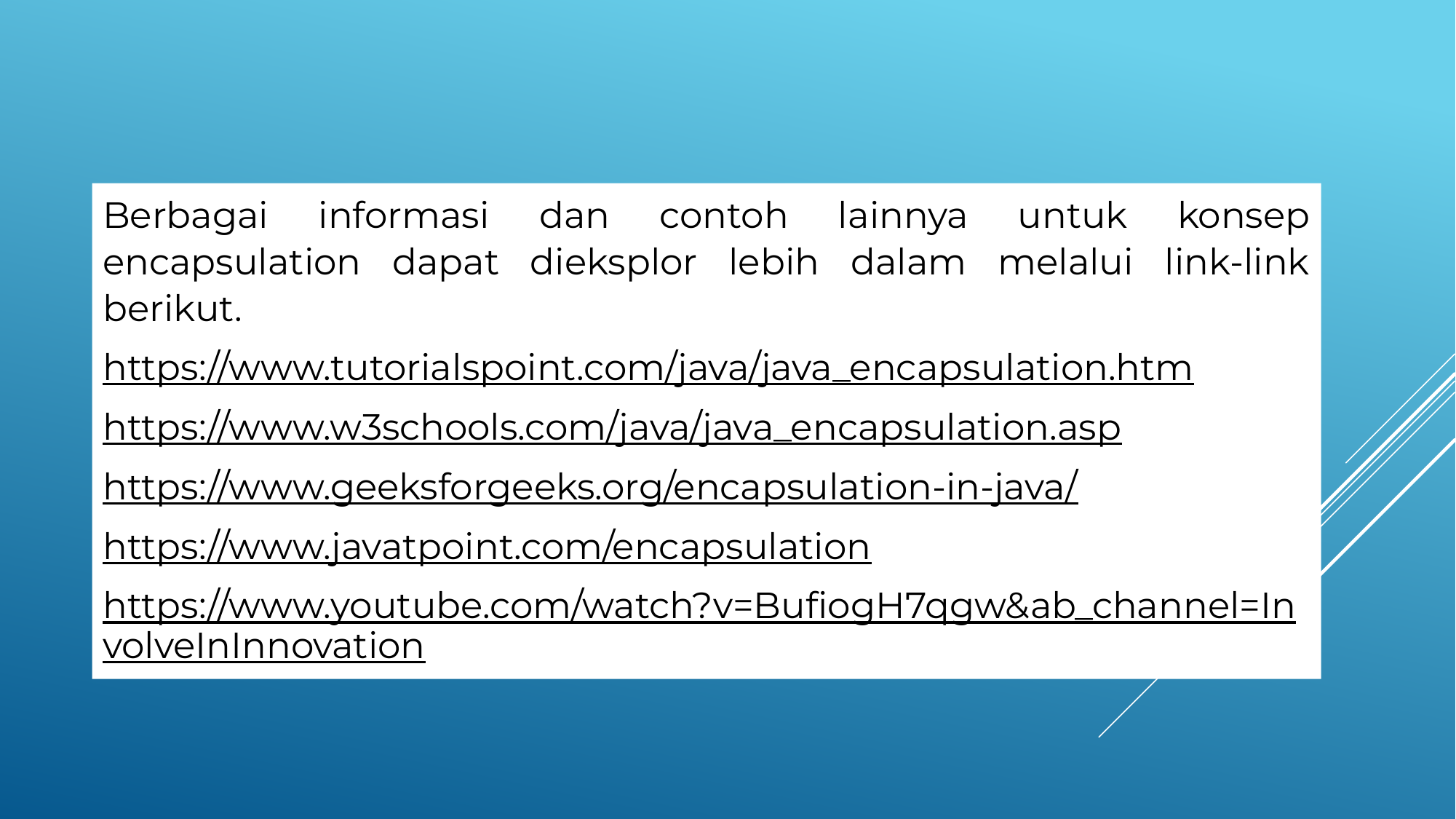

Berbagai informasi dan contoh lainnya untuk konsep encapsulation dapat dieksplor lebih dalam melalui link-link berikut.
https://www.tutorialspoint.com/java/java_encapsulation.htm
https://www.w3schools.com/java/java_encapsulation.asp
https://www.geeksforgeeks.org/encapsulation-in-java/
https://www.javatpoint.com/encapsulation
https://www.youtube.com/watch?v=BufiogH7qgw&ab_channel=InvolveInInnovation